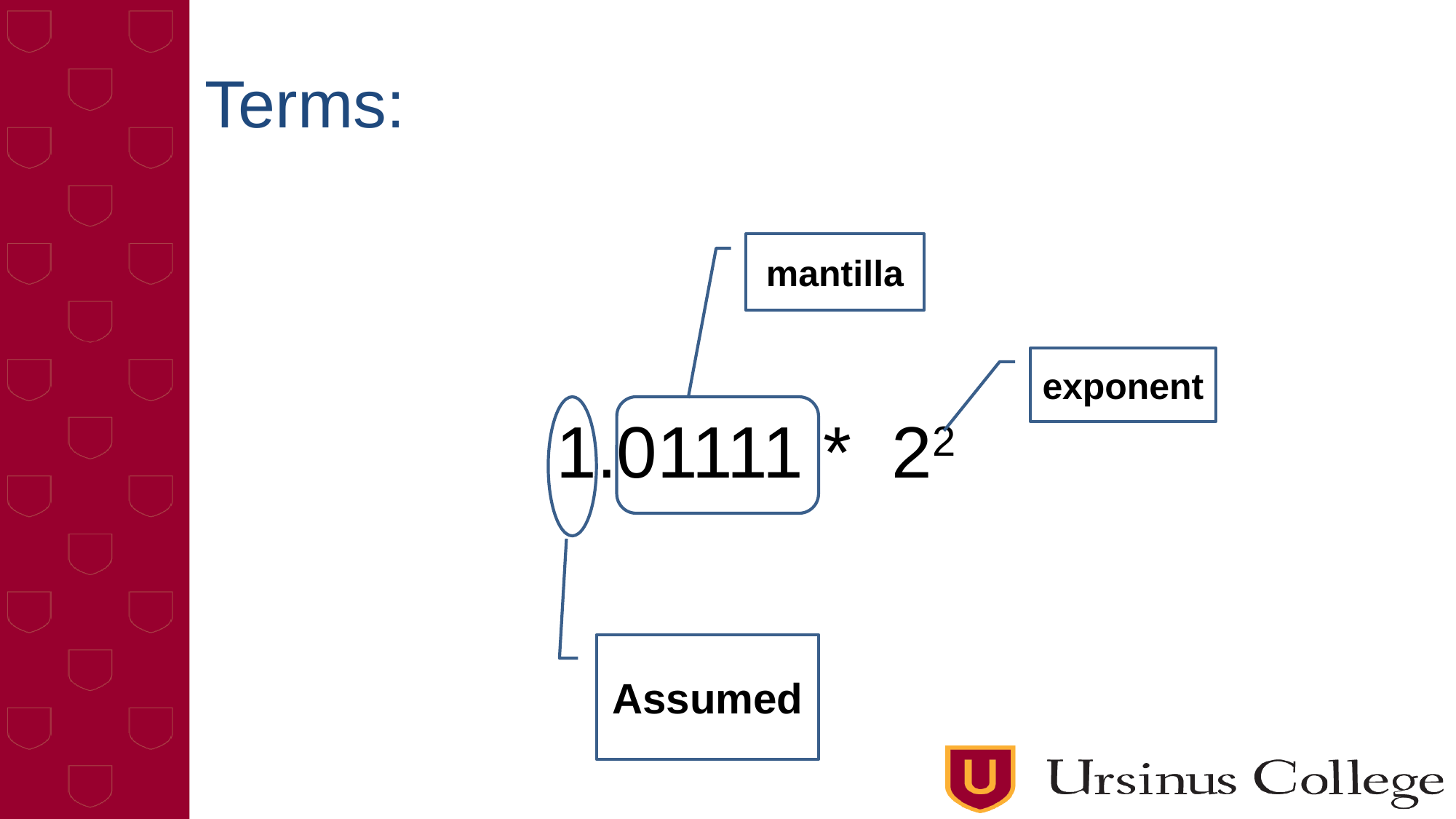

# Terms:

	            1.01111 *  22
mantilla
exponent

Assumed